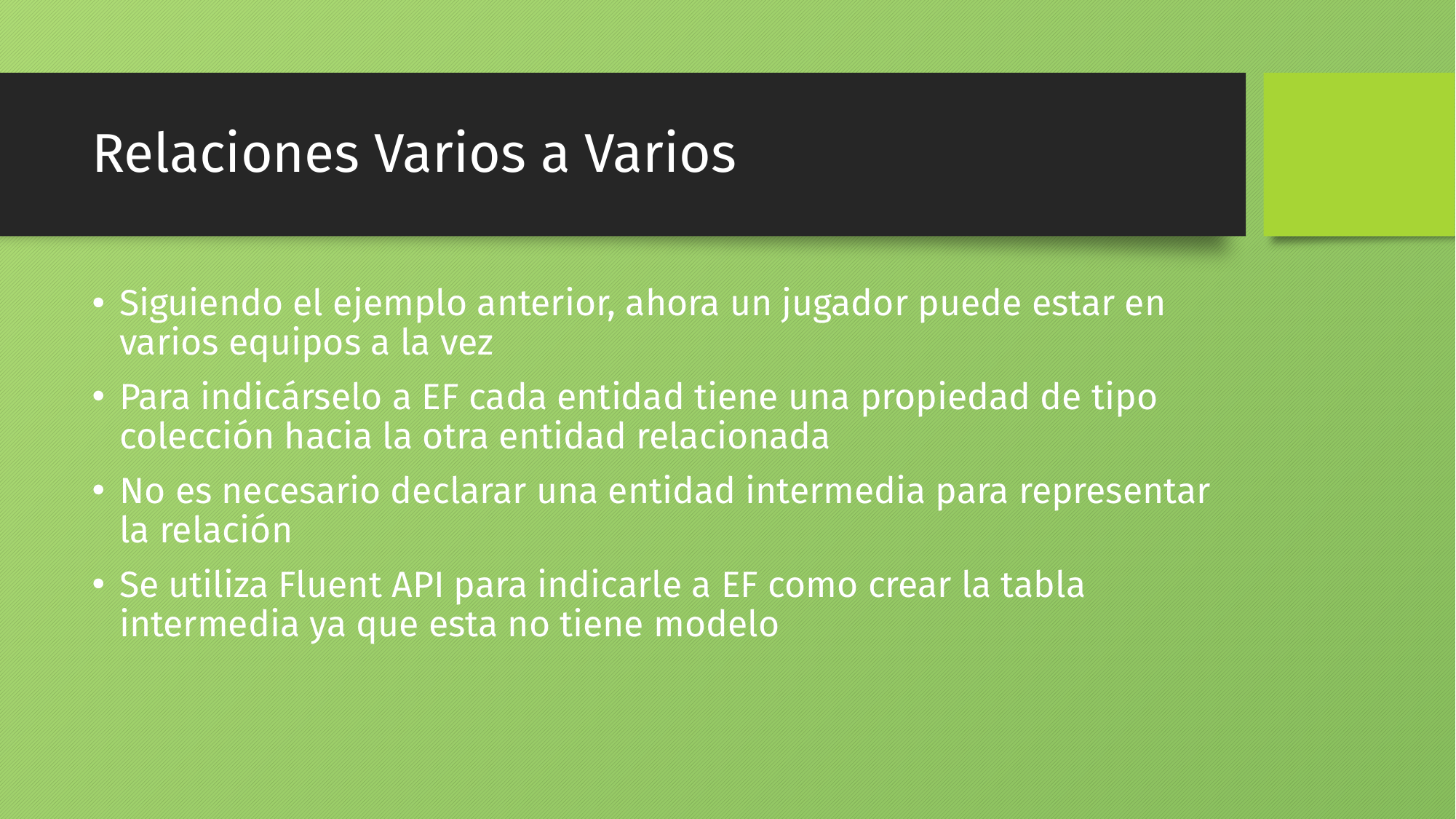

# Relaciones Varios a Varios
Siguiendo el ejemplo anterior, ahora un jugador puede estar en varios equipos a la vez
Para indicárselo a EF cada entidad tiene una propiedad de tipo colección hacia la otra entidad relacionada
No es necesario declarar una entidad intermedia para representar la relación
Se utiliza Fluent API para indicarle a EF como crear la tabla intermedia ya que esta no tiene modelo